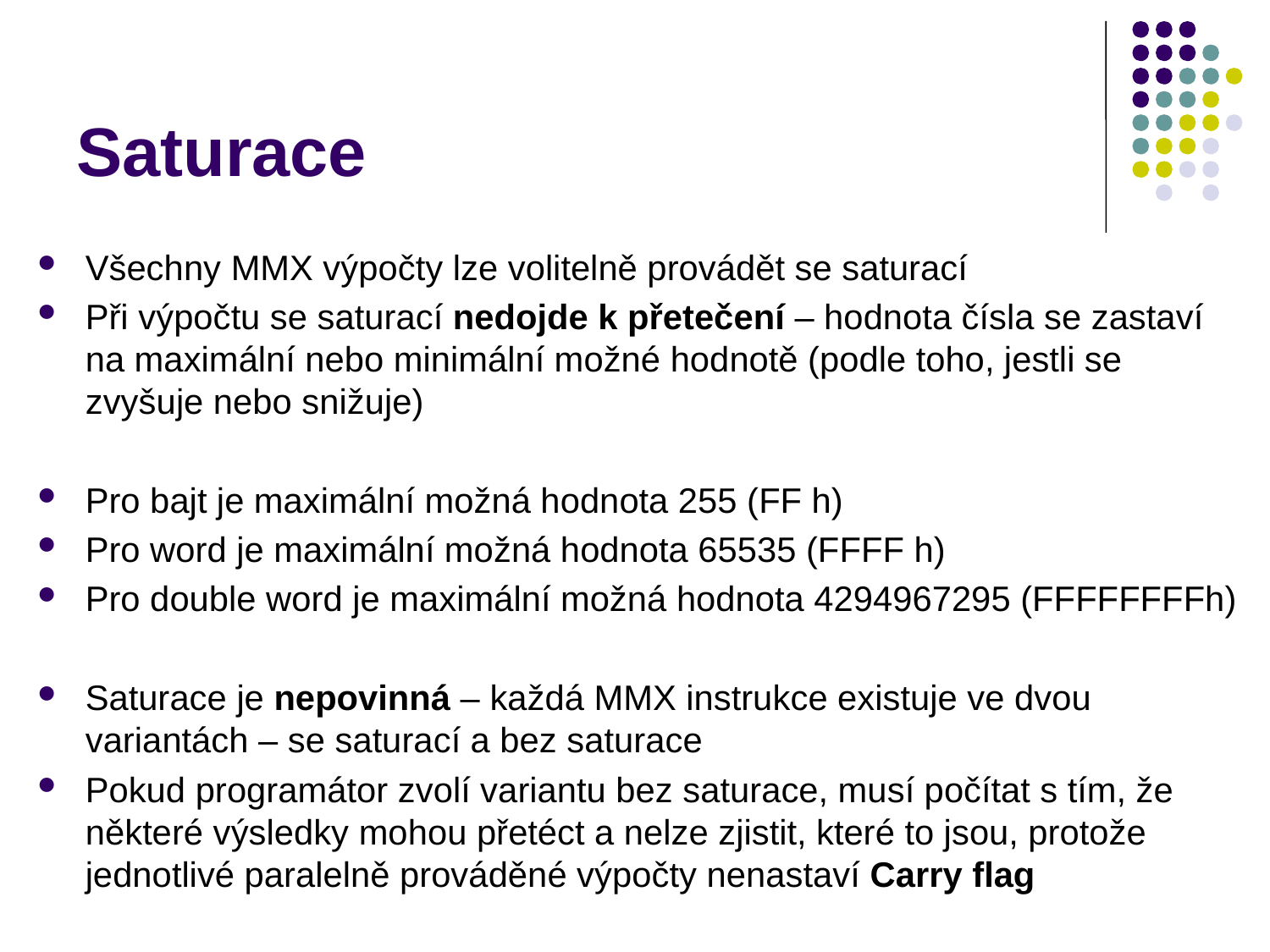

# Saturace
Všechny MMX výpočty lze volitelně provádět se saturací
Při výpočtu se saturací nedojde k přetečení – hodnota čísla se zastaví na maximální nebo minimální možné hodnotě (podle toho, jestli se zvyšuje nebo snižuje)

Pro bajt je maximální možná hodnota 255 (FF h)
Pro word je maximální možná hodnota 65535 (FFFF h)
Pro double word je maximální možná hodnota 4294967295‬ (FFFFFFFFh)

Saturace je nepovinná – každá MMX instrukce existuje ve dvou variantách – se saturací a bez saturace
Pokud programátor zvolí variantu bez saturace, musí počítat s tím, že některé výsledky mohou přetéct a nelze zjistit, které to jsou, protože jednotlivé paralelně prováděné výpočty nenastaví Carry flag